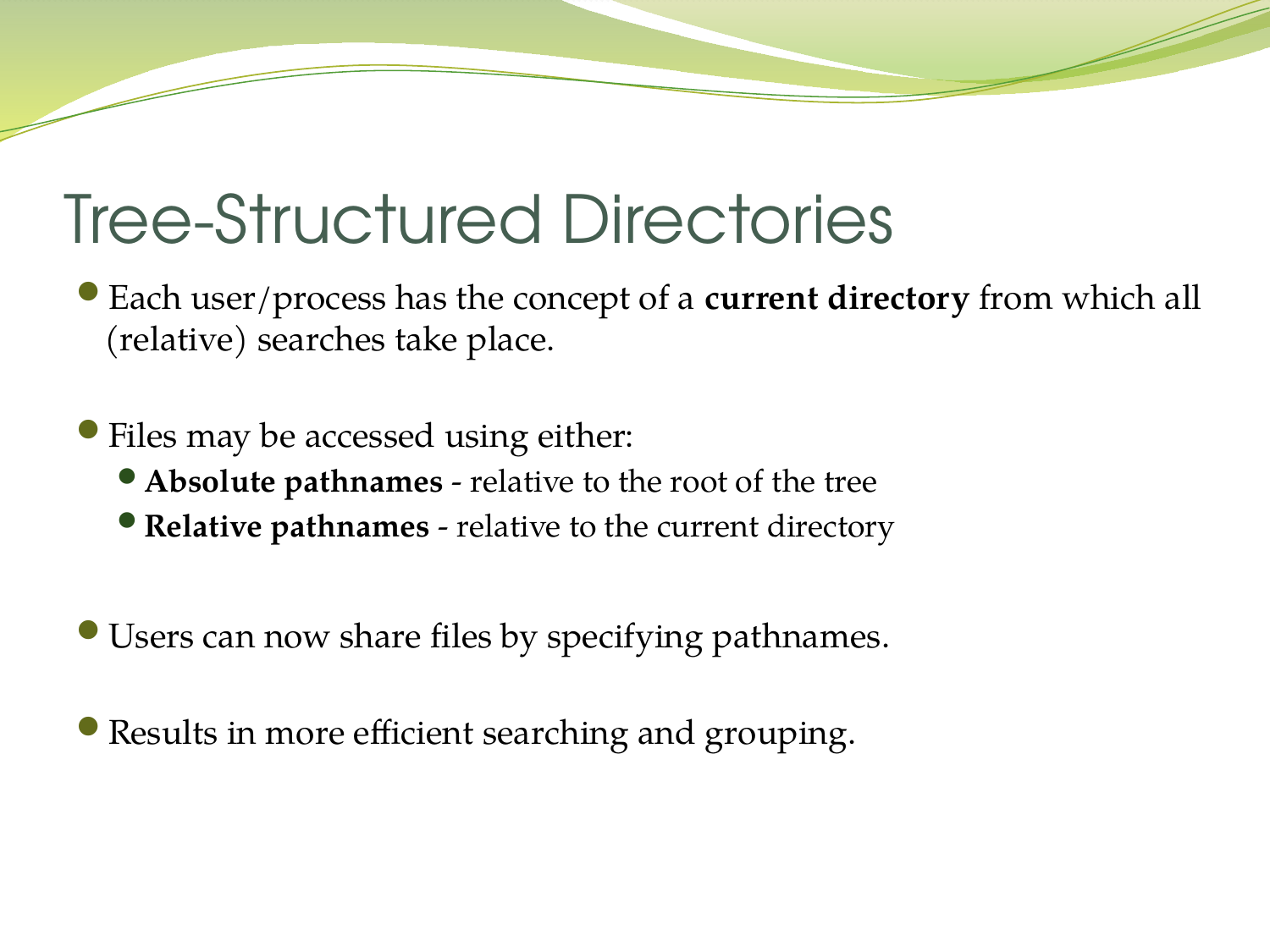

# Tree-Structured Directories
Each user/process has the concept of a current directory from which all (relative) searches take place.

Files may be accessed using either:
Absolute pathnames - relative to the root of the tree
Relative pathnames - relative to the current directory

Users can now share files by specifying pathnames.

Results in more efficient searching and grouping.